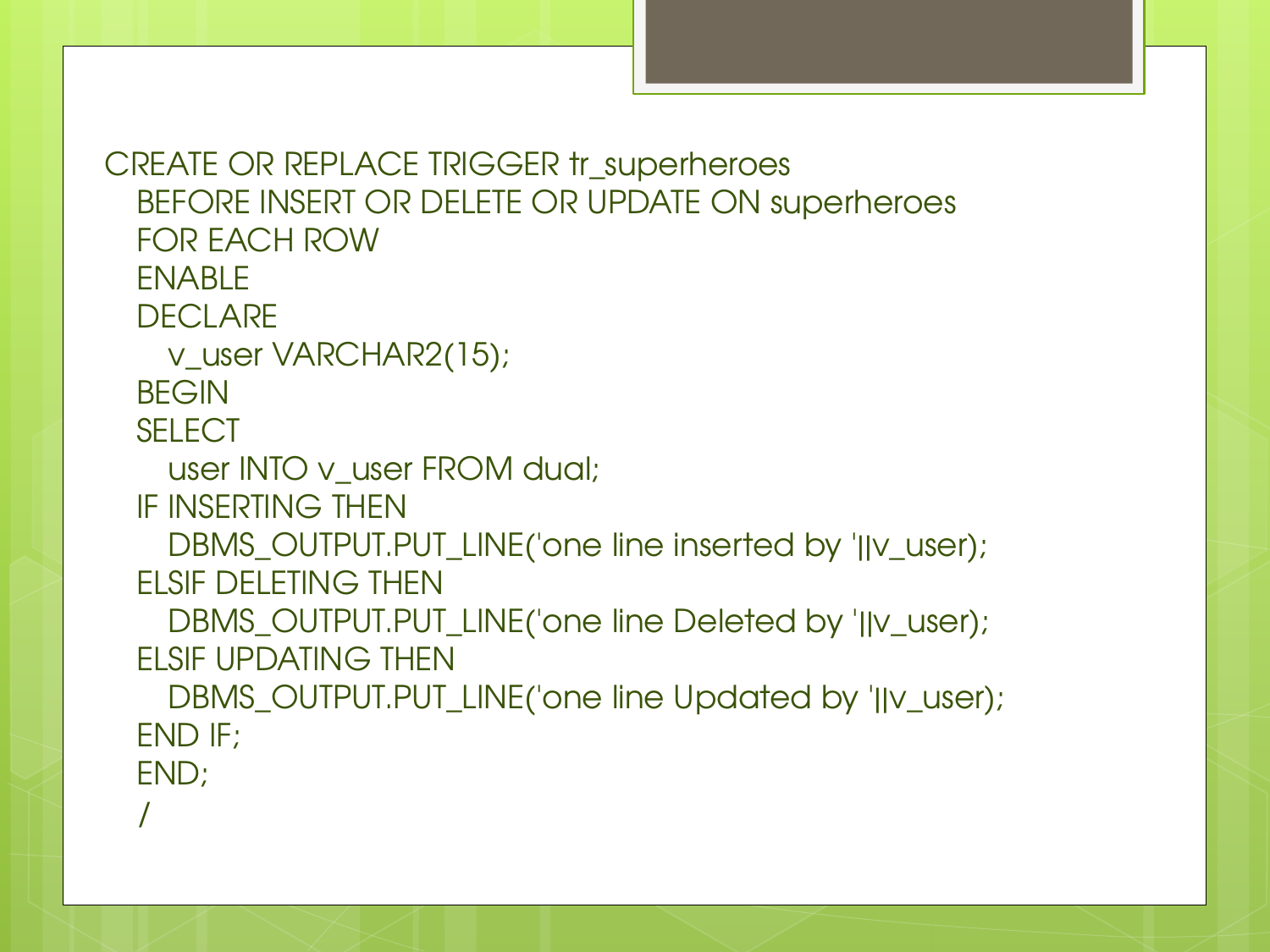

CREATE OR REPLACE TRIGGER tr_superheroes
 BEFORE INSERT OR DELETE OR UPDATE ON superheroes
 FOR EACH ROW
 ENABLE
 DECLARE
  v_user VARCHAR2(15);
 BEGIN
 SELECT 
  user INTO v_user FROM dual;
 IF INSERTING THEN
  DBMS_OUTPUT.PUT_LINE('one line inserted by '||v_user);
 ELSIF DELETING THEN
  DBMS_OUTPUT.PUT_LINE('one line Deleted by '||v_user);
 ELSIF UPDATING THEN
  DBMS_OUTPUT.PUT_LINE('one line Updated by '||v_user);
 END IF;
 END;
 /